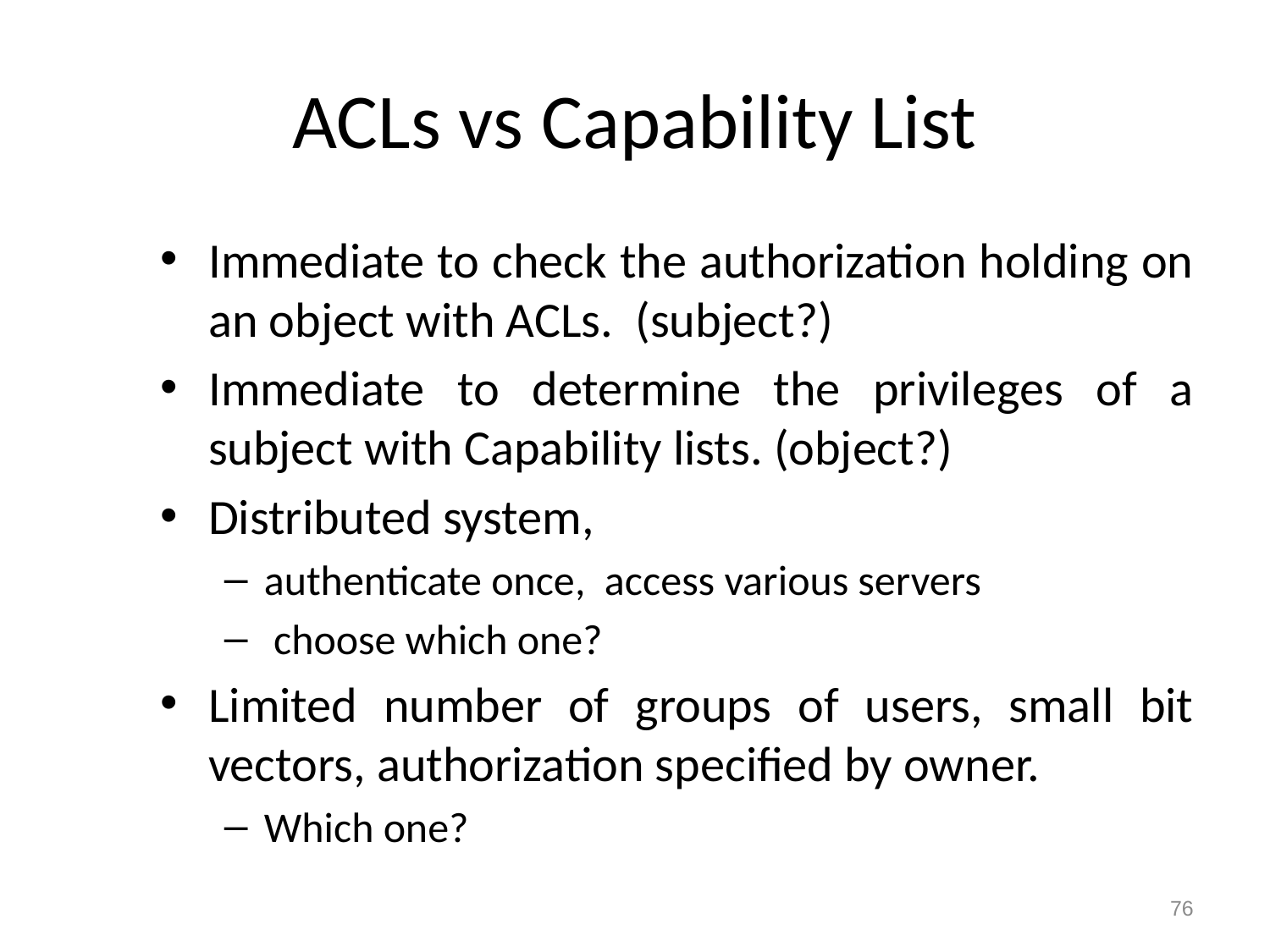

# ACLs vs Capability List
Immediate to check the authorization holding on an object with ACLs.  (subject?)
Immediate to determine the privileges of a subject with Capability lists. (object?)
Distributed system,
authenticate once,  access various servers
 choose which one?
Limited number of groups of users, small bit vectors, authorization specified by owner.
Which one?
76